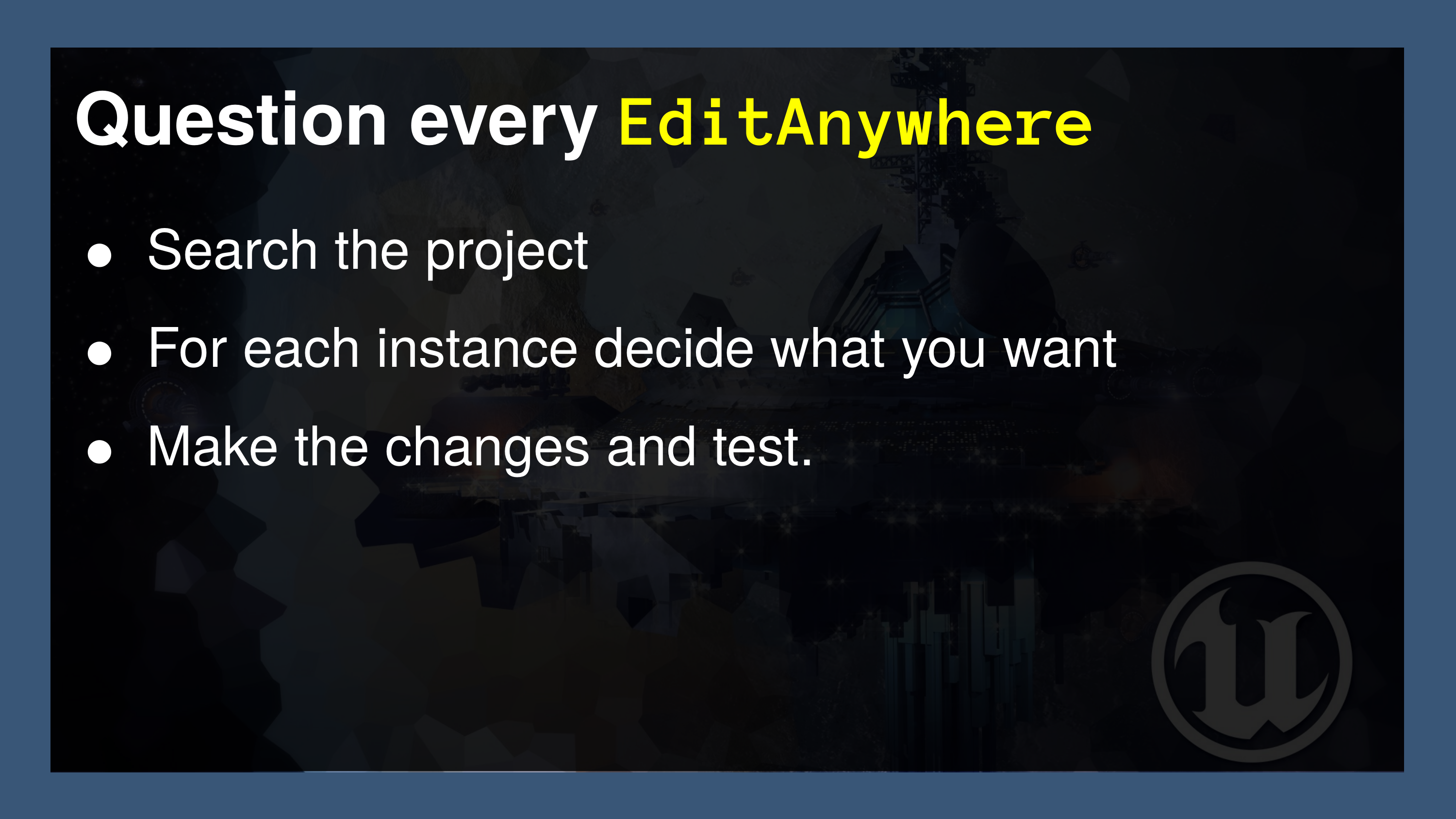

Question every EditAnywhere
Search the project
For each instance decide what you want
Make the changes and test.